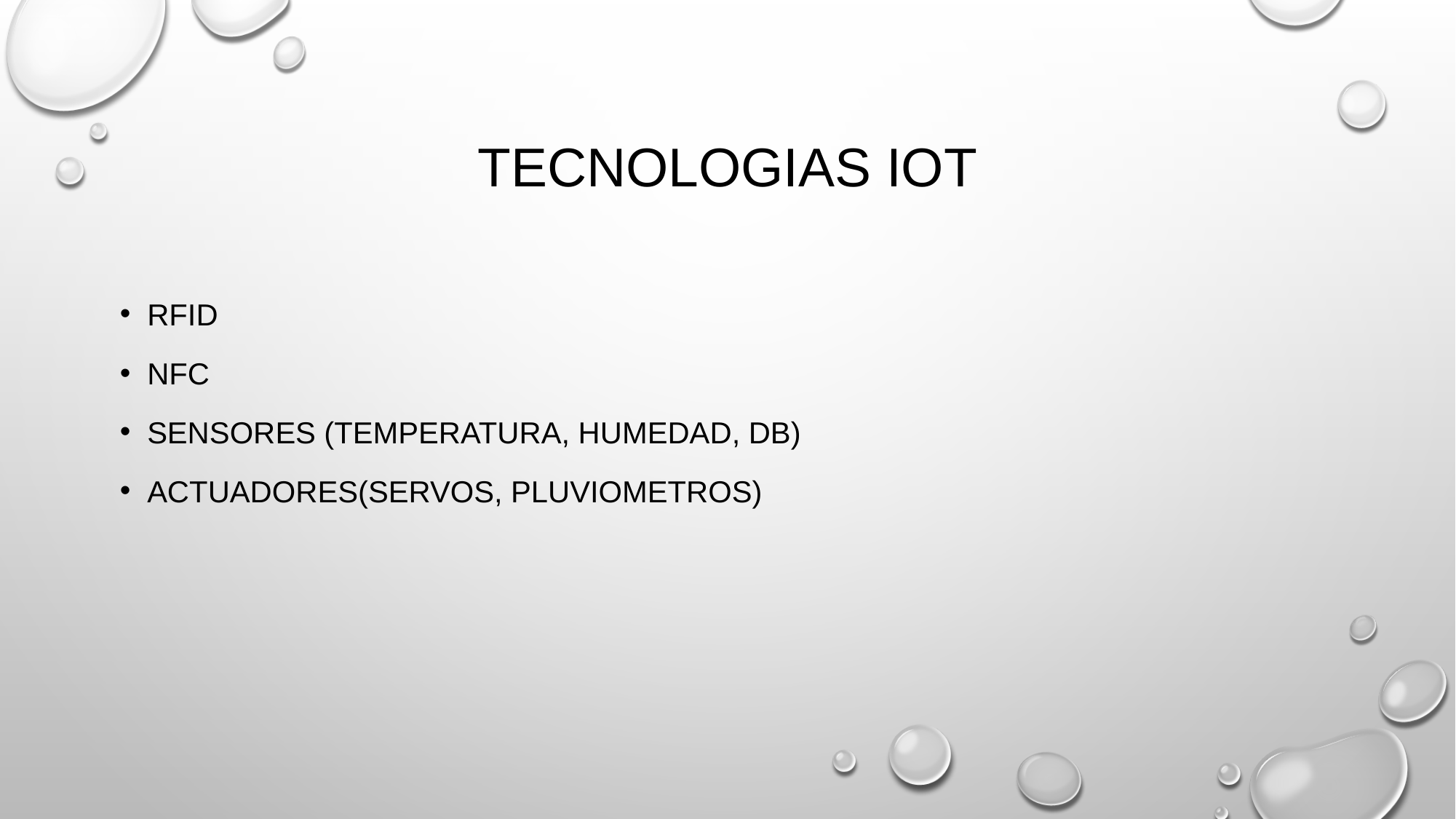

# Tecnologias IOT
Rfid
Nfc
Sensores (temperatura, humedad, db)
Actuadores(servos, pluviometros)